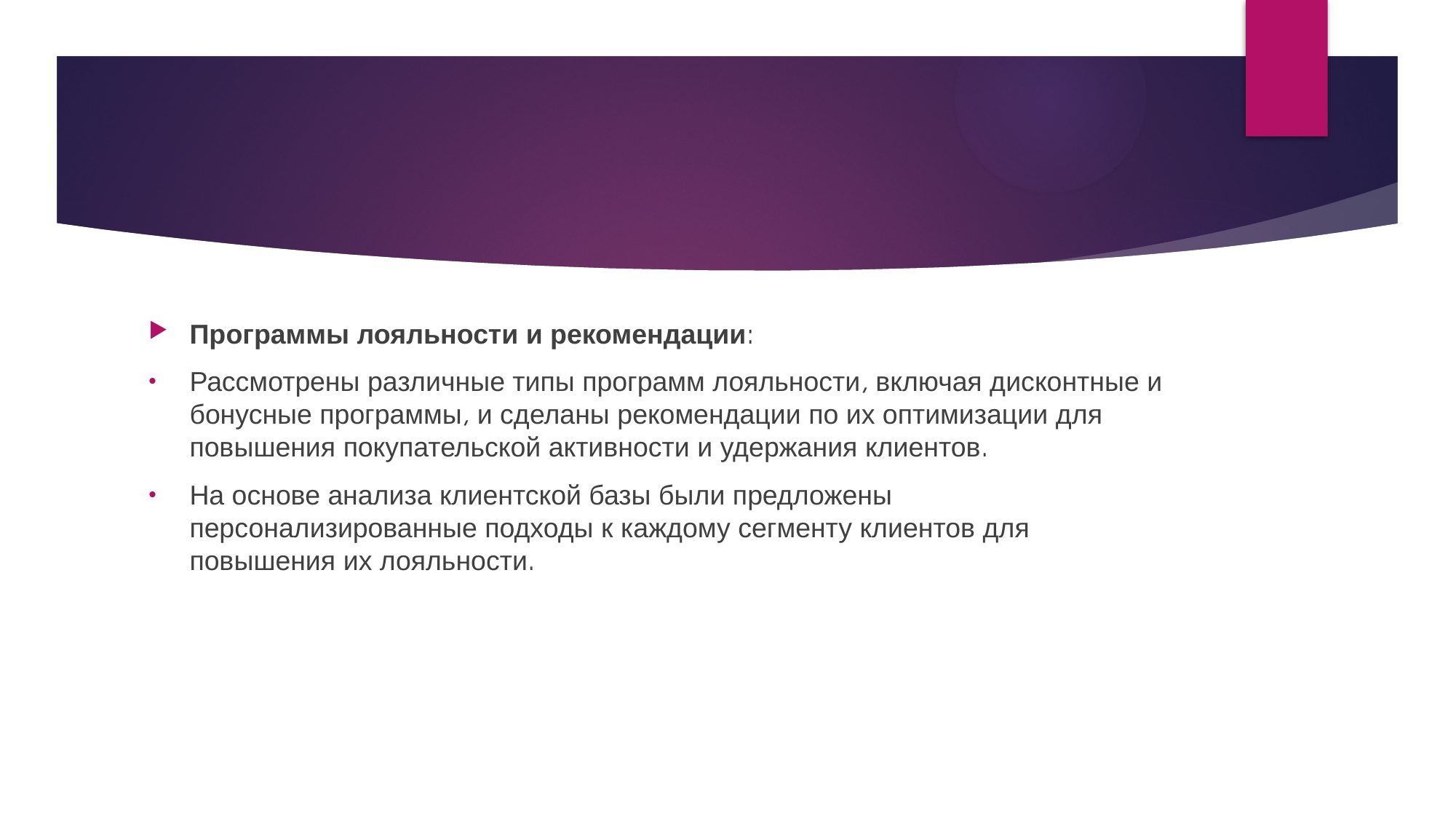

#
Программы лояльности и рекомендации:
Рассмотрены различные типы программ лояльности, включая дисконтные и бонусные программы, и сделаны рекомендации по их оптимизации для повышения покупательской активности и удержания клиентов.
На основе анализа клиентской базы были предложены персонализированные подходы к каждому сегменту клиентов для повышения их лояльности.